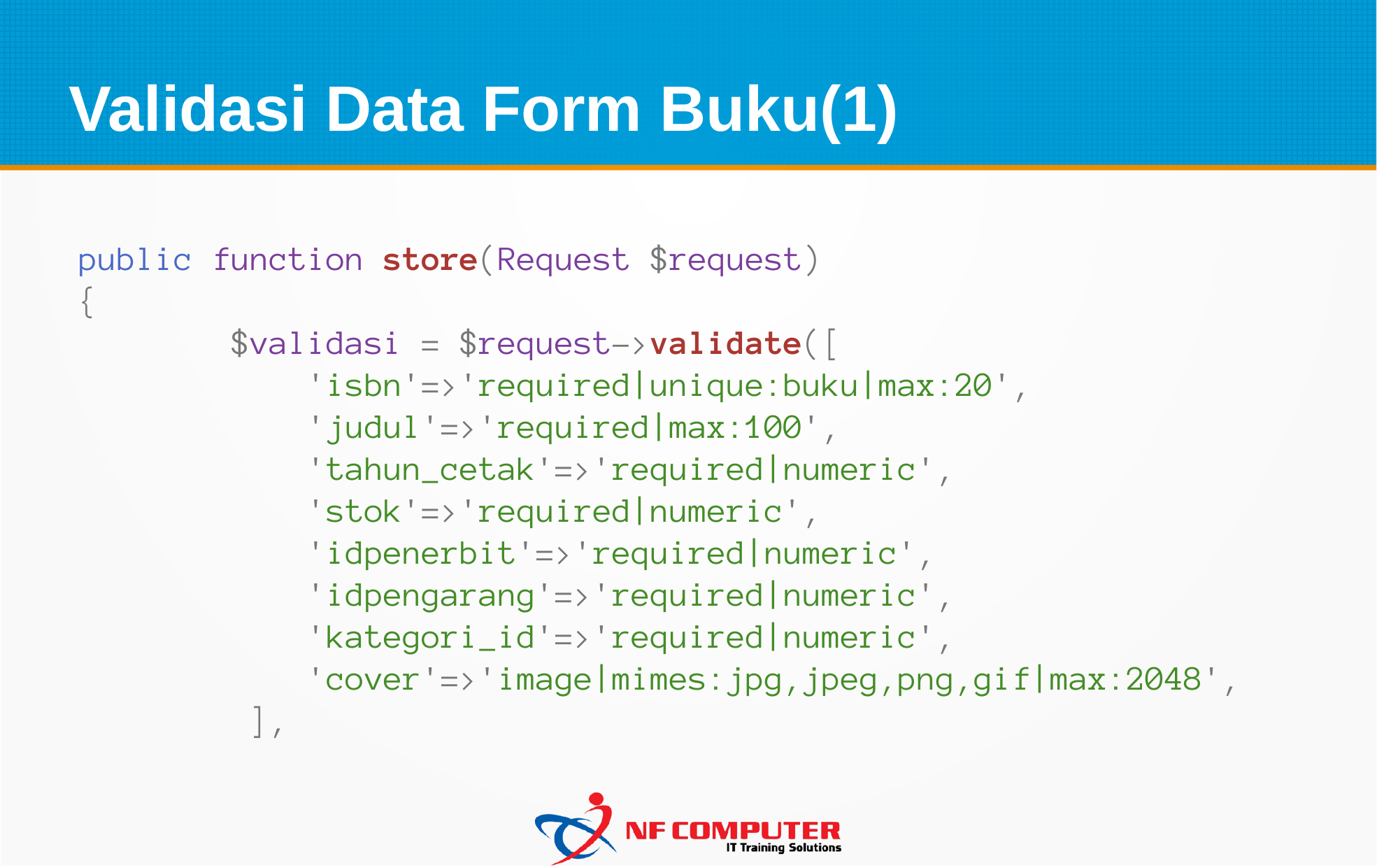

Validasi Data Form Buku(1)
public function store(Request $request)
{
        $validasi = $request->validate([
            'isbn'=>'required|unique:buku|max:20',
            'judul'=>'required|max:100',
            'tahun_cetak'=>'required|numeric',
            'stok'=>'required|numeric',
            'idpenerbit'=>'required|numeric',
            'idpengarang'=>'required|numeric',
            'kategori_id'=>'required|numeric',
            'cover'=>'image|mimes:jpg,jpeg,png,gif|max:2048',
         ],